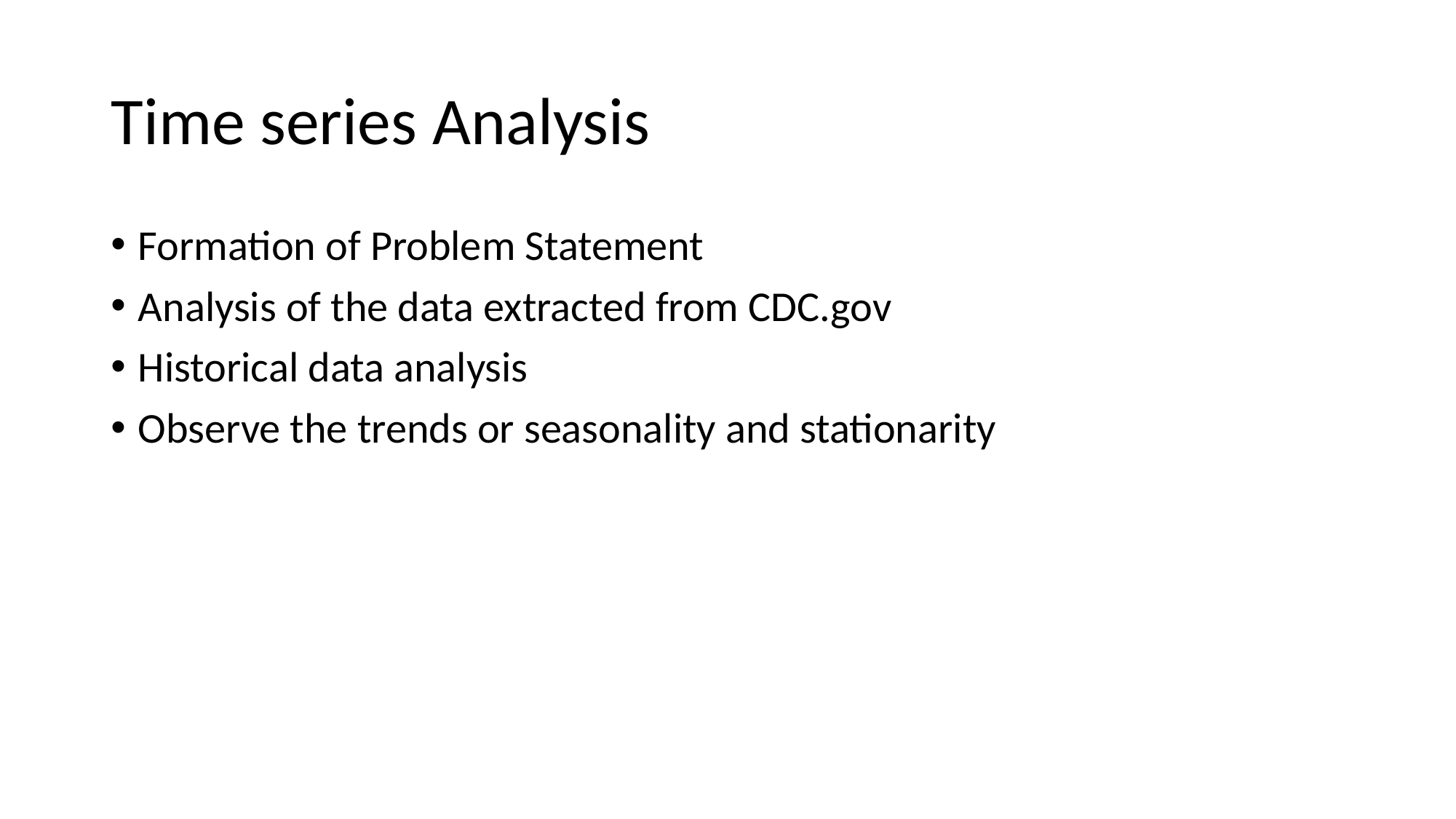

# Time series Analysis
Formation of Problem Statement
Analysis of the data extracted from CDC.gov
Historical data analysis
Observe the trends or seasonality and stationarity